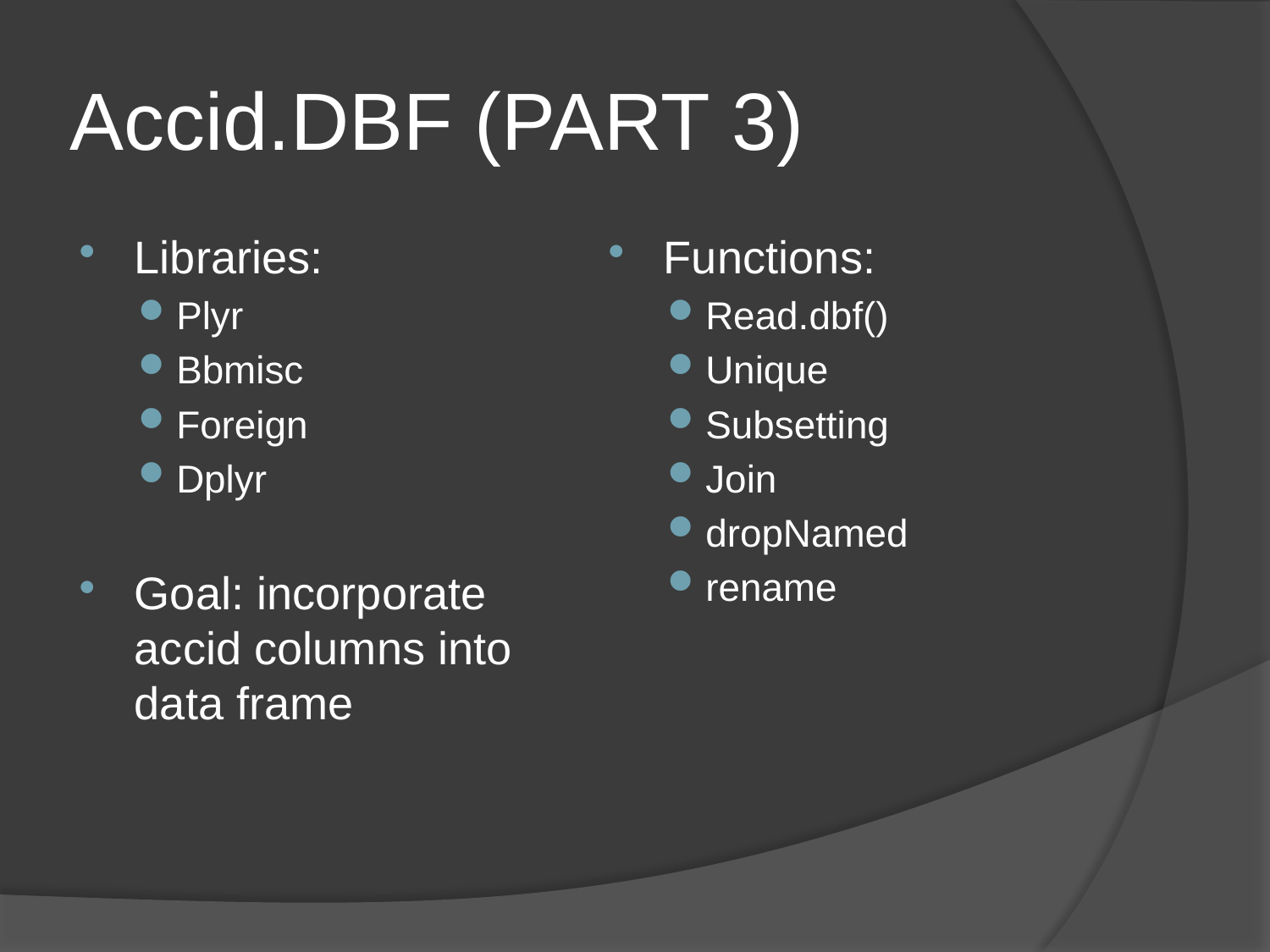

# Accid.DBF (PART 3)
Libraries:
Plyr
Bbmisc
Foreign
Dplyr

Goal: incorporate accid columns into data frame
Functions:
Read.dbf()
Unique
Subsetting
Join
dropNamed
rename